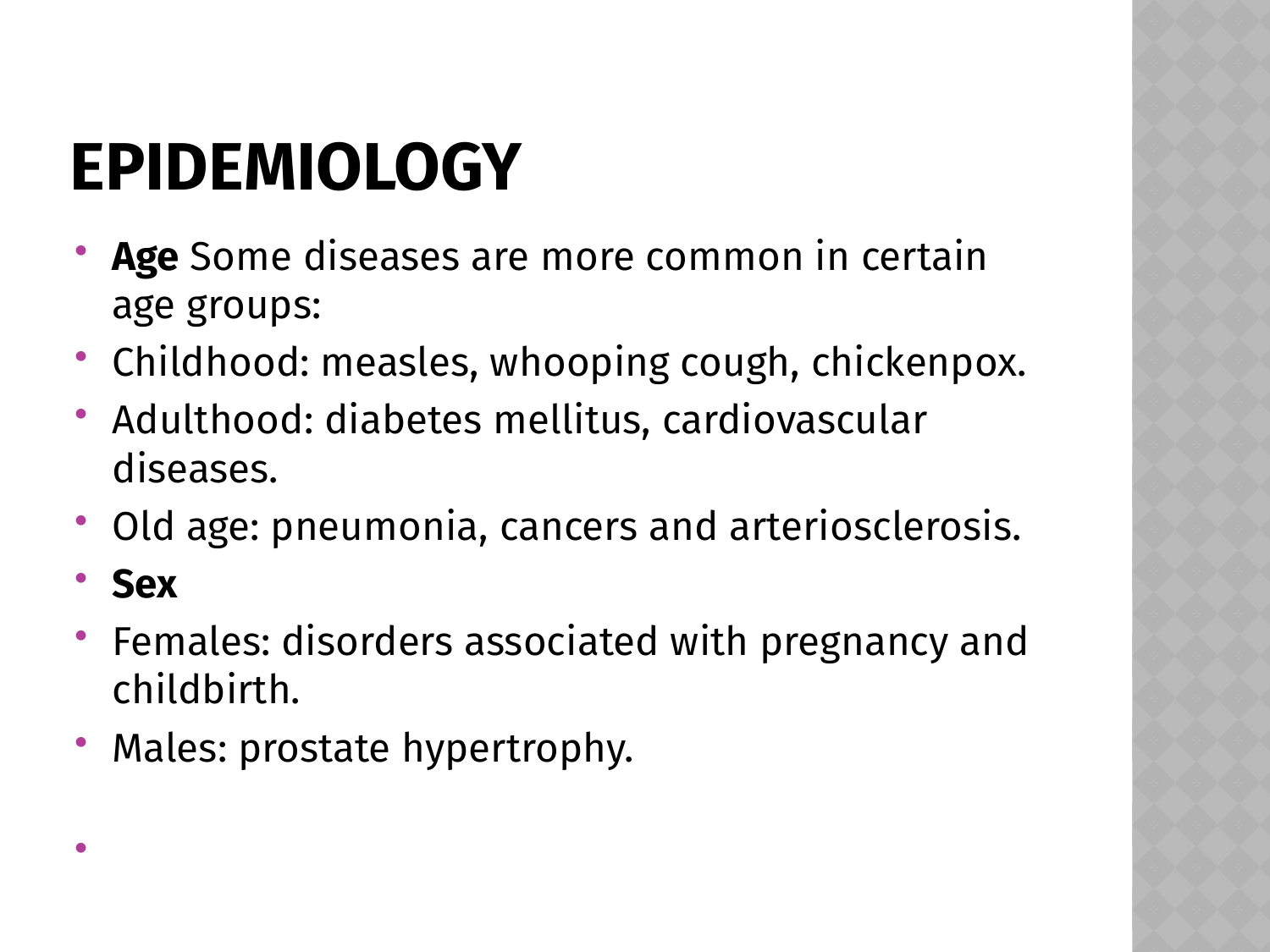

# EPIDEMIOLOGY
Age Some diseases are more common in certain age groups:
Childhood: measles, whooping cough, chickenpox.
Adulthood: diabetes mellitus, cardiovascular diseases.
Old age: pneumonia, cancers and arteriosclerosis.
Sex
Females: disorders associated with pregnancy and childbirth.
Males: prostate hypertrophy.